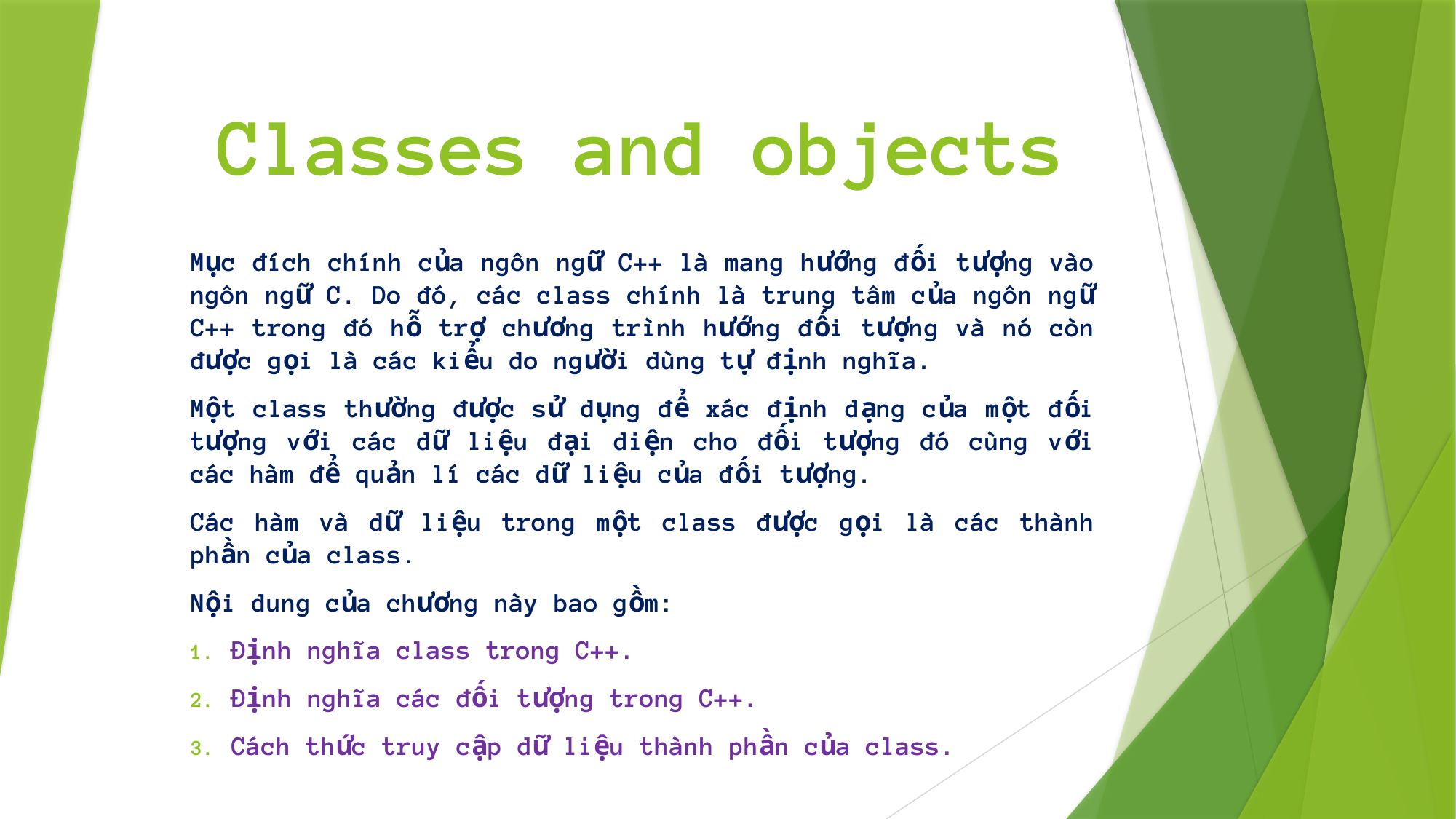

# Classes and objects
Mục đích chính của ngôn ngữ C++ là mang hướng đối tượng vào ngôn ngữ C. Do đó, các class chính là trung tâm của ngôn ngữ C++ trong đó hỗ trợ chương trình hướng đối tượng và nó còn được gọi là các kiểu do người dùng tự định nghĩa.
Một class thường được sử dụng để xác định dạng của một đối tượng với các dữ liệu đại diện cho đối tượng đó cùng với các hàm để quản lí các dữ liệu của đối tượng.
Các hàm và dữ liệu trong một class được gọi là các thành phần của class.
Nội dung của chương này bao gồm:
Định nghĩa class trong C++.
Định nghĩa các đối tượng trong C++.
Cách thức truy cập dữ liệu thành phần của class.